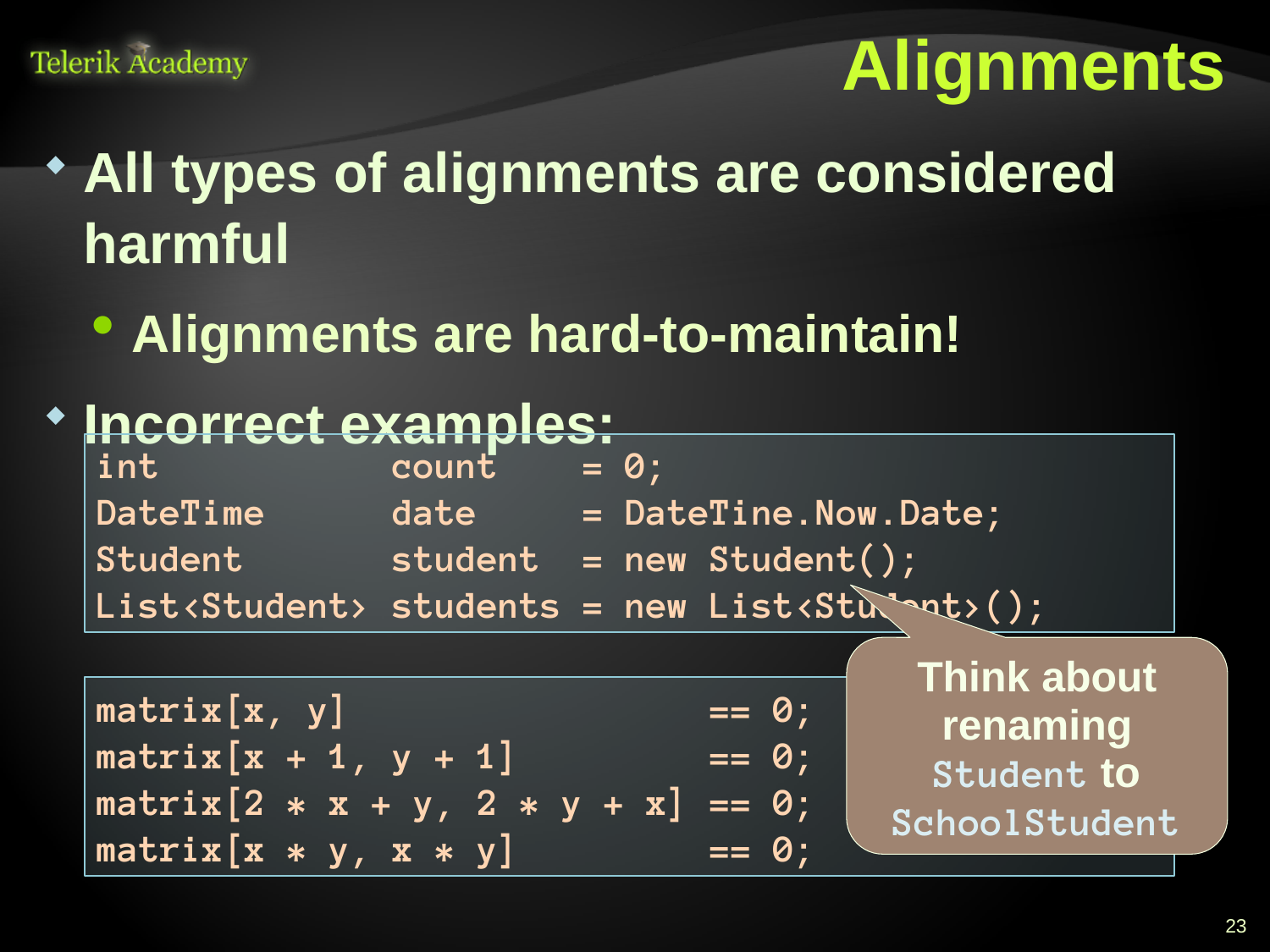

# Alignments
All types of alignments are considered harmful
Alignments are hard-to-maintain!
Incorrect examples:
int           count    = 0;
DateTime      date     = DateTine.Now.Date;
Student       student  = new Student();
List<Student> students = new List<Student>();
Think about renaming Student to SchoolStudent
matrix[x, y]                 == 0;
matrix[x + 1, y + 1]         == 0;
matrix[2 * x + y, 2 * y + x] == 0;
matrix[x * y, x * y]         == 0;
23